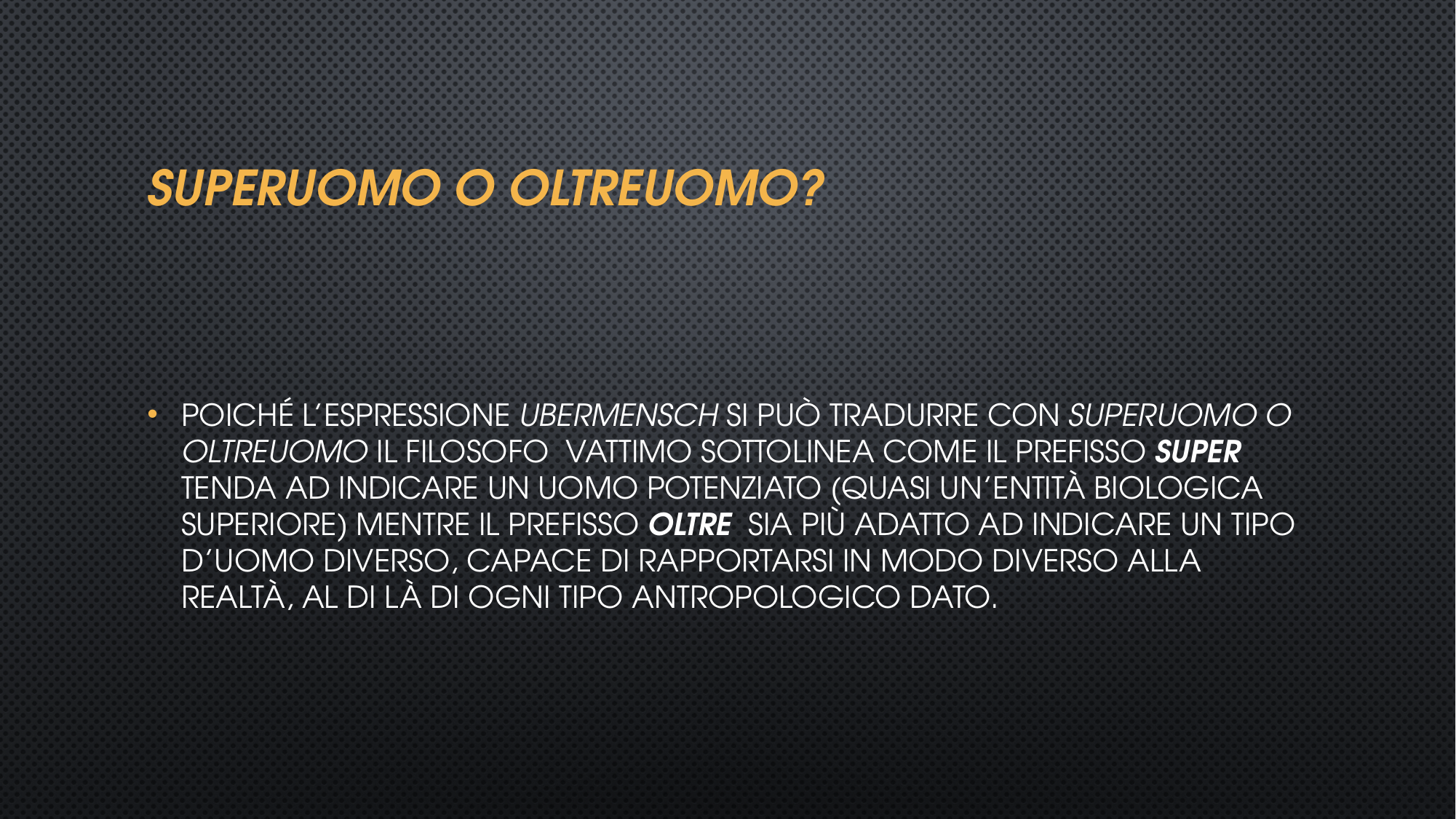

# Superuomo o oltreuomo?
Poiché l’espressione ubermensch si può tradurre con superuomo o oltreuomo il filosofo  vattimo sottolinea come il prefisso super tenda ad indicare un uomo potenziato (quasi un’entità biologica superiore) mentre il prefisso oltre  sia più adatto ad indicare un tipo d’uomo diverso, capace di rapportarsi in modo diverso alla realtà, al di là di ogni tipo antropologico dato.